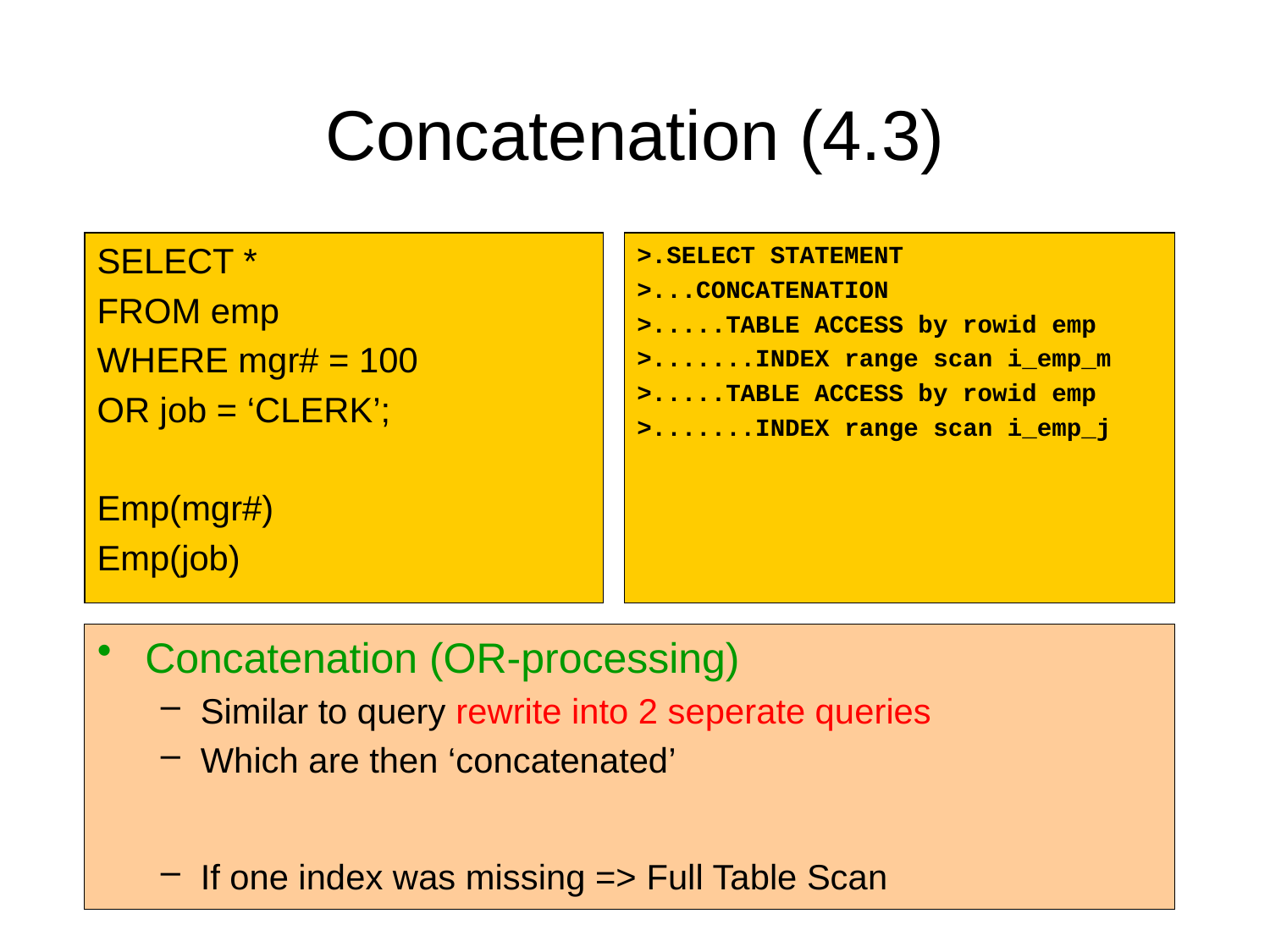

# Concatenation (4.3)
SELECT *
FROM emp
WHERE mgr# = 100
OR job = ‘CLERK’;

Emp(mgr#)
Emp(job)
>.SELECT STATEMENT
>...CONCATENATION
>.....TABLE ACCESS by rowid emp
>.......INDEX range scan i_emp_m
>.....TABLE ACCESS by rowid emp
>.......INDEX range scan i_emp_j
Concatenation (OR-processing)
Similar to query rewrite into 2 seperate queries
Which are then ‘concatenated’

If one index was missing => Full Table Scan